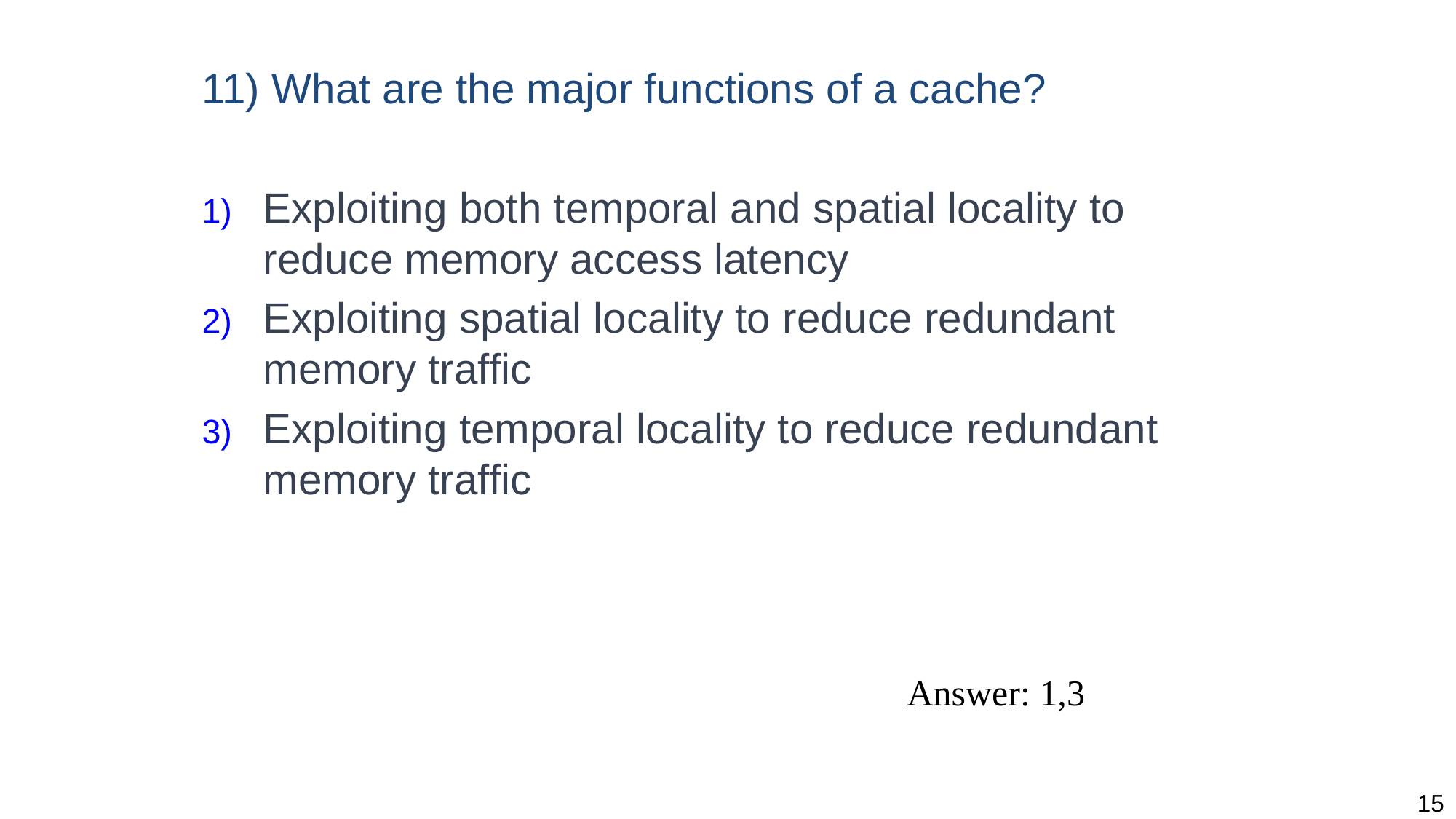

11) What are the major functions of a cache?

Exploiting both temporal and spatial locality to reduce memory access latency
Exploiting spatial locality to reduce redundant memory traffic
Exploiting temporal locality to reduce redundant memory traffic

Answer: 1,3
15